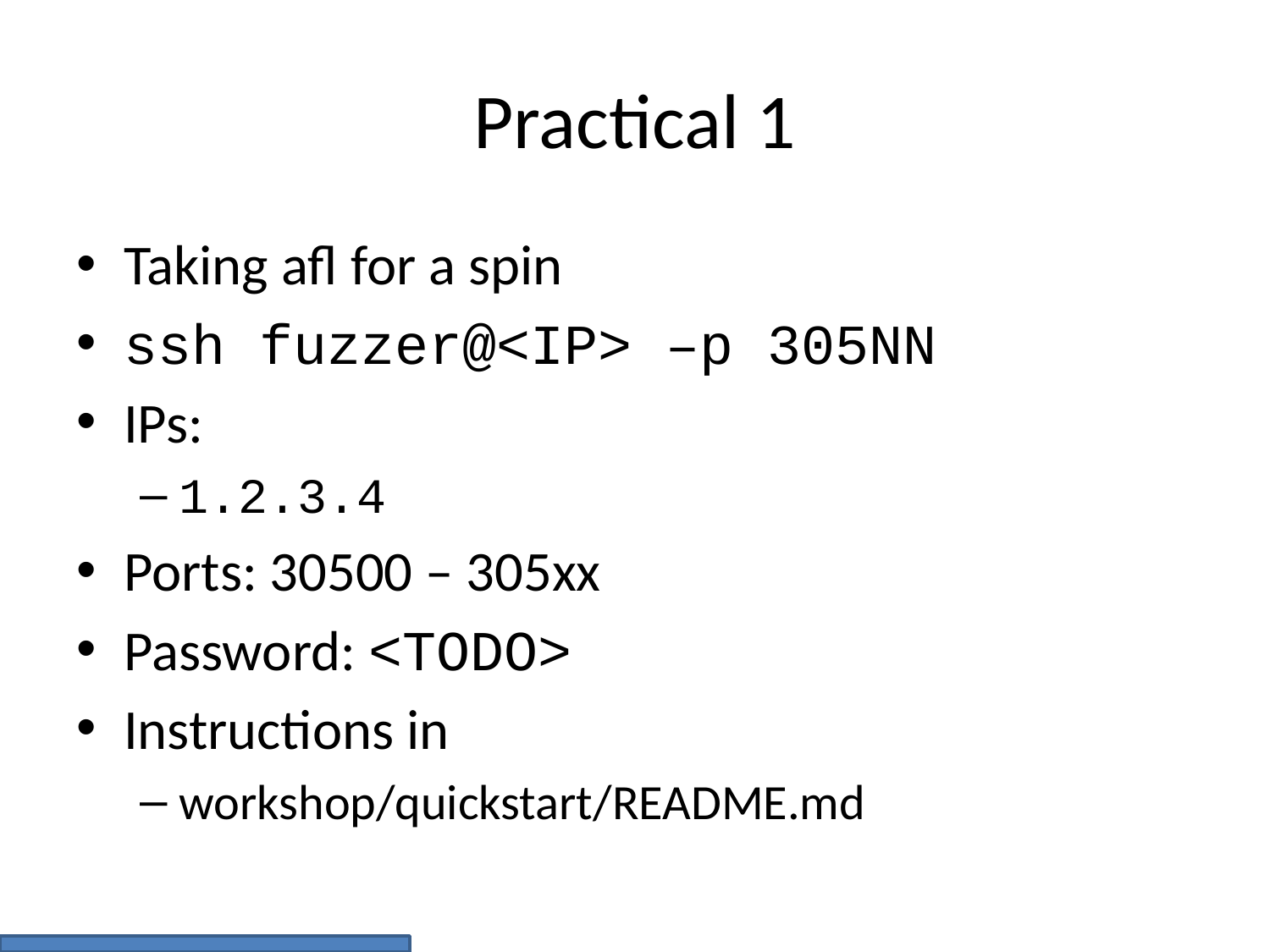

# Practical 1
Taking afl for a spin
ssh fuzzer@<IP> –p 305NN
IPs:
1.2.3.4
Ports: 30500 – 305xx
Password: <TODO>
Instructions in
workshop/quickstart/README.md